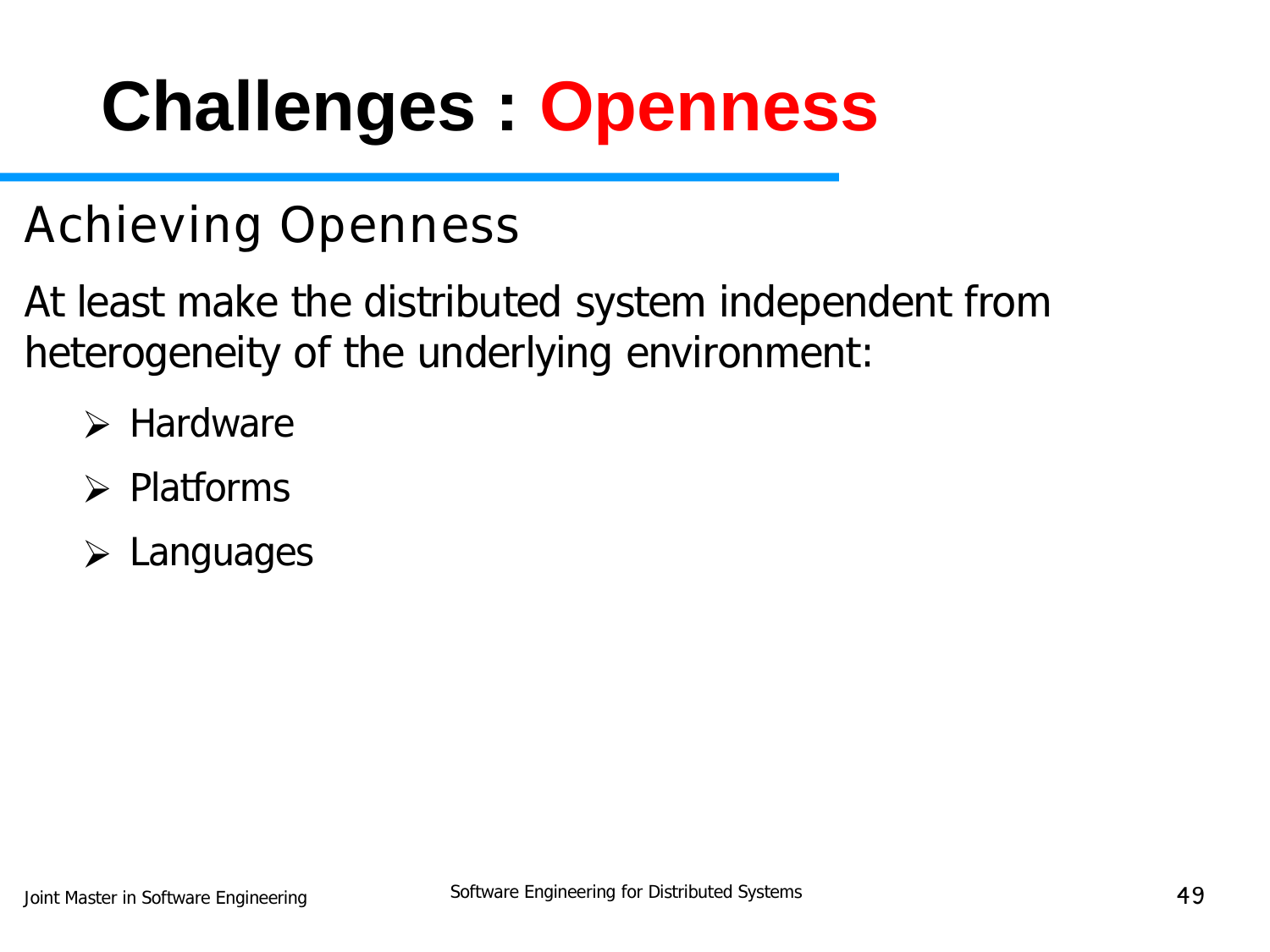

Challenges : Openness
Achieving Openness
At least make the distributed system independent from heterogeneity of the underlying environment:
Hardware
Platforms
Languages

Software Engineering for Distributed Systems
49